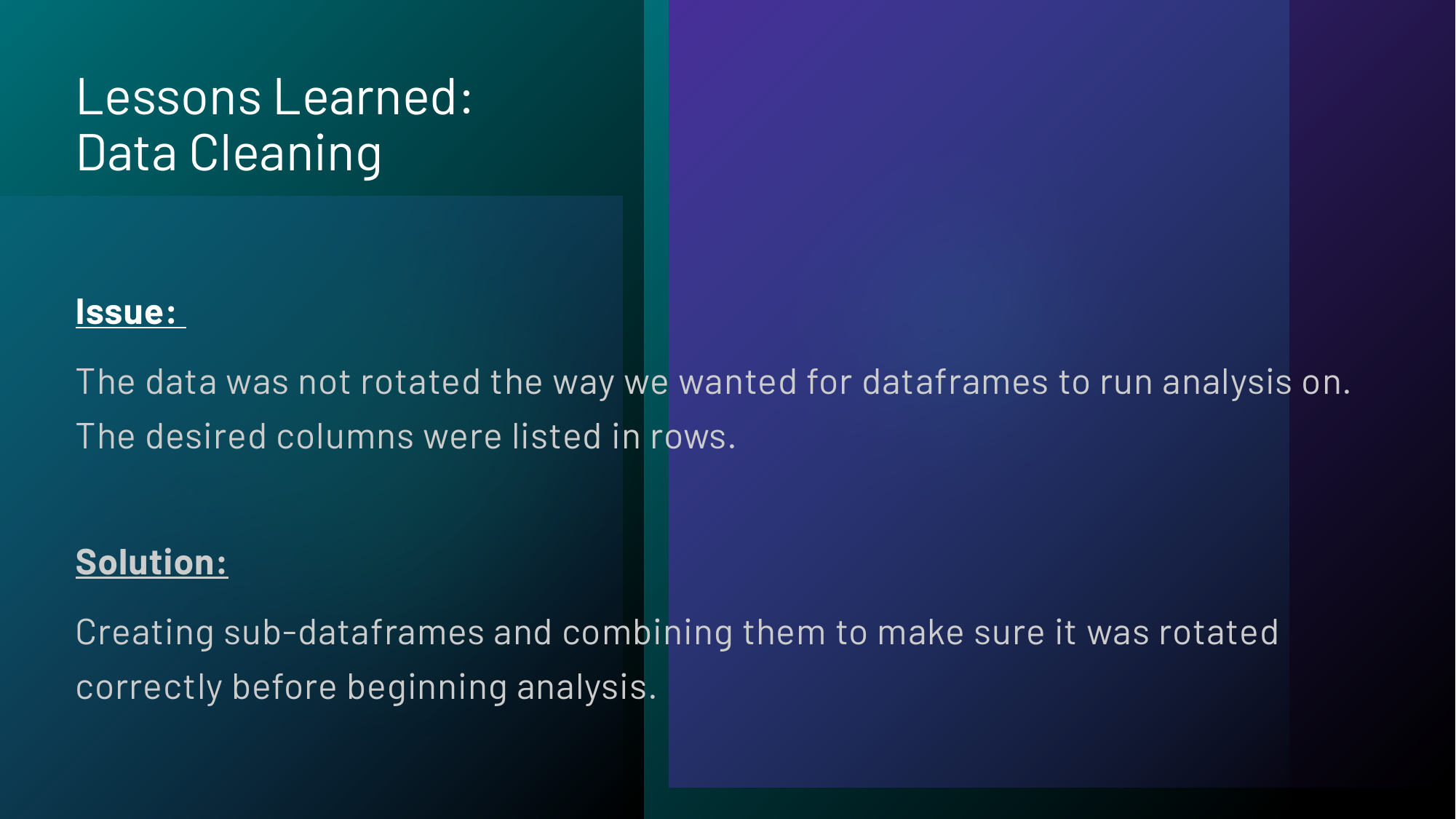

# Lessons Learned: Data Cleaning
Issue:
The data was not rotated the way we wanted for dataframes to run analysis on. The desired columns were listed in rows.

Solution:
Creating sub-dataframes and combining them to make sure it was rotated correctly before beginning analysis.